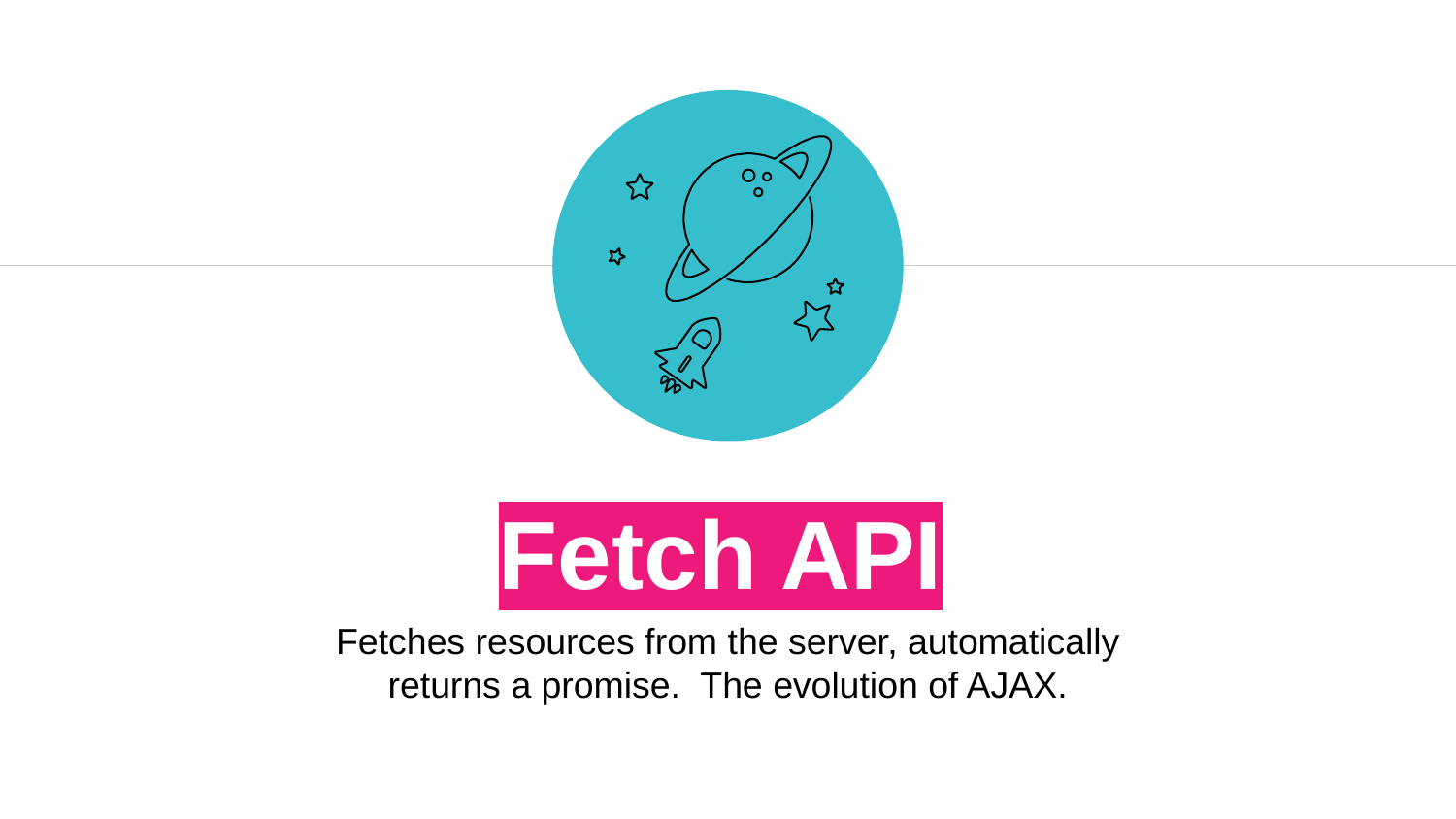

Fetch API
Fetches resources from the server, automatically returns a promise.  The evolution of AJAX.